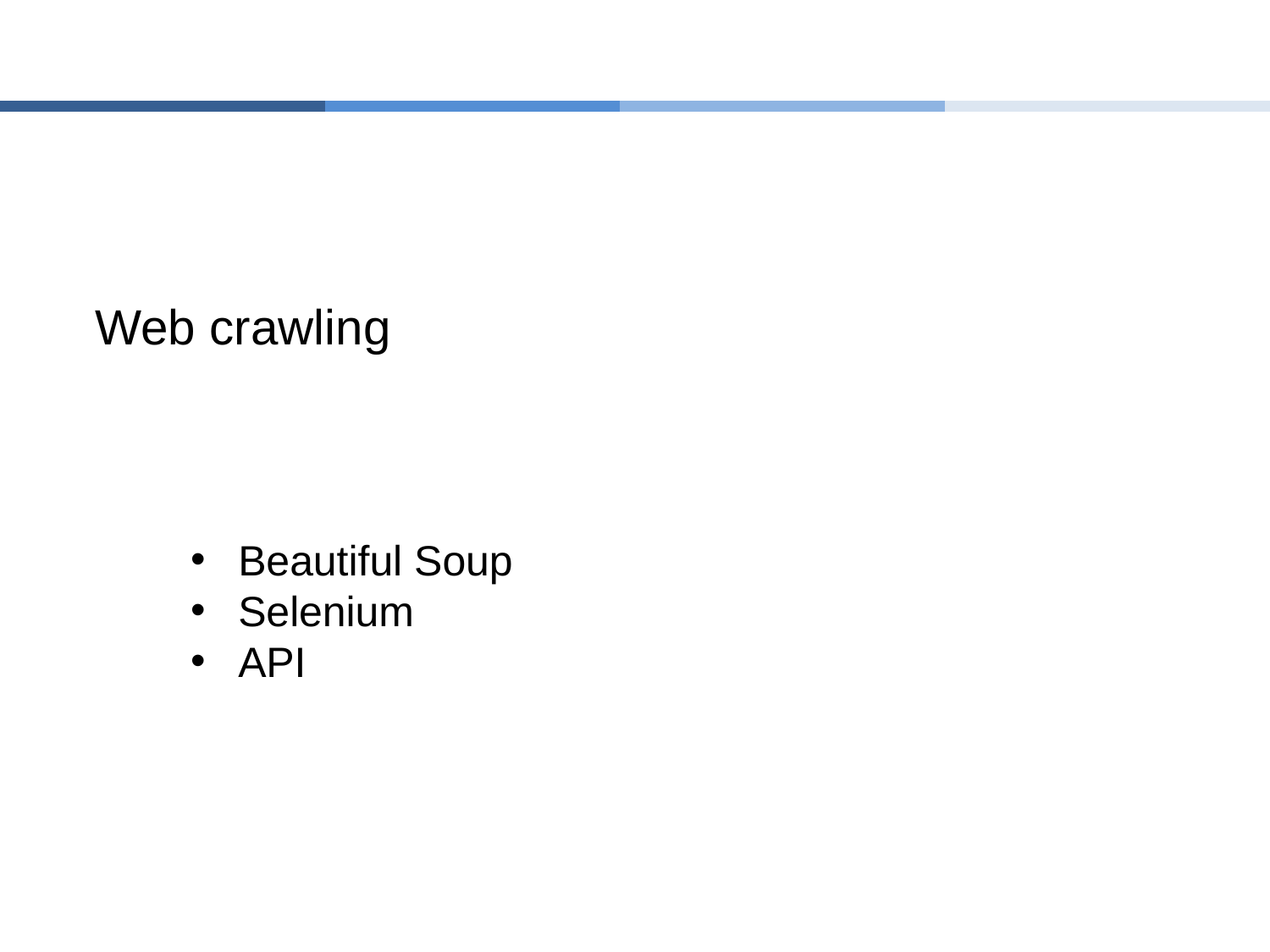

# Web crawling
Beautiful Soup
Selenium
API